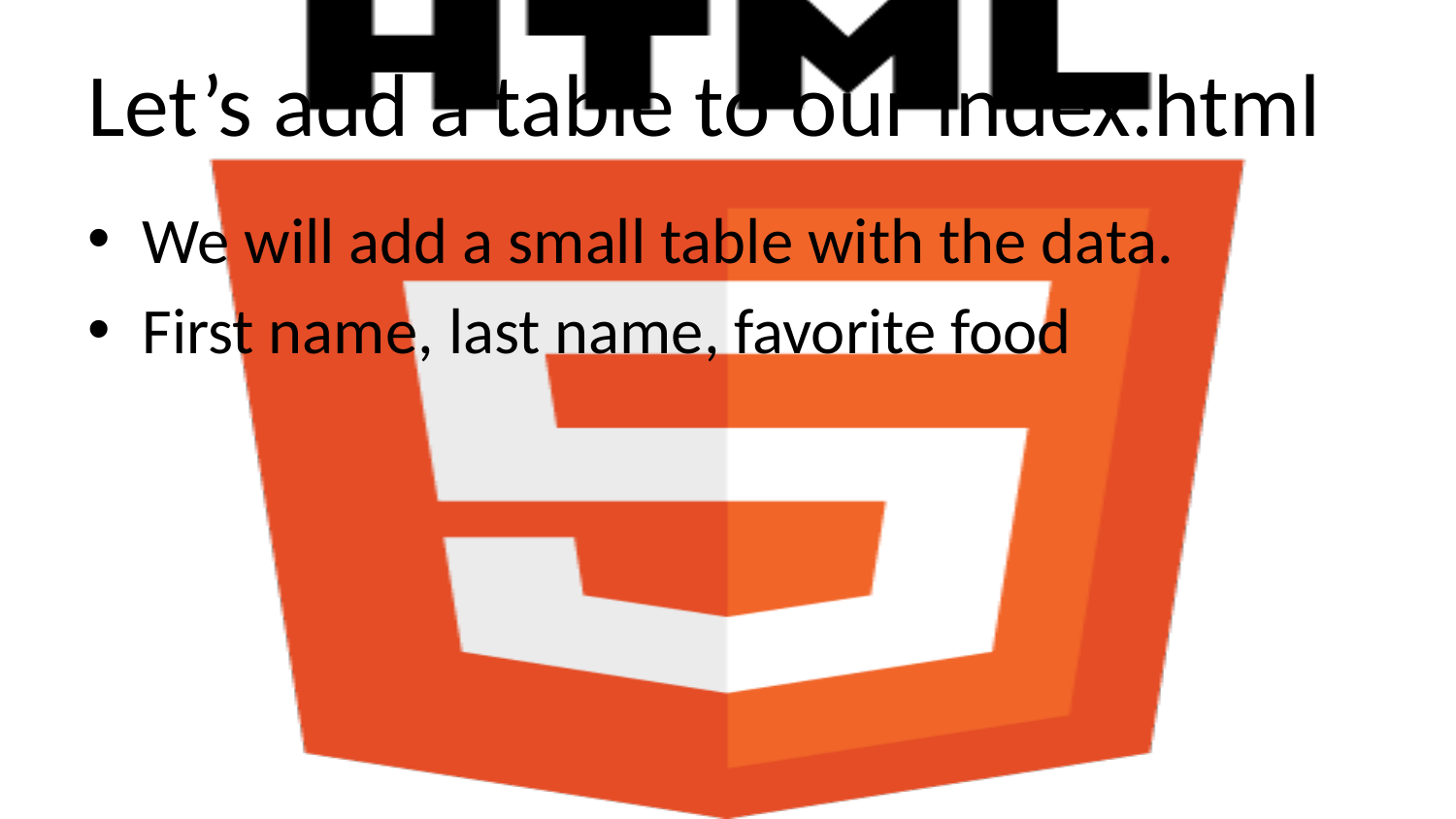

# Let’s add a table to our index.html
We will add a small table with the data.
First name, last name, favorite food